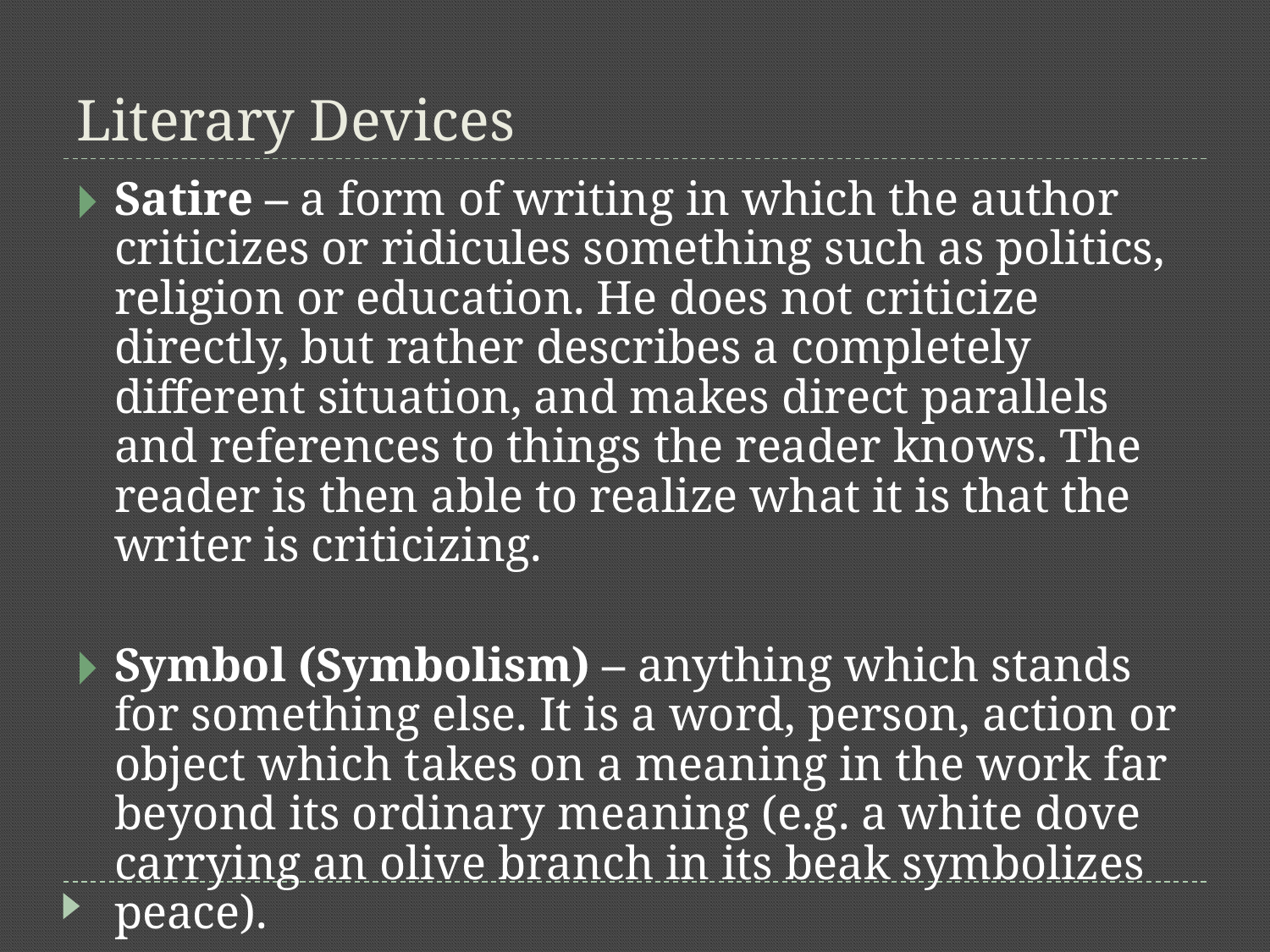

# Literary Devices
Satire – a form of writing in which the author criticizes or ridicules something such as politics, religion or education. He does not criticize directly, but rather describes a completely different situation, and makes direct parallels and references to things the reader knows. The reader is then able to realize what it is that the writer is criticizing.

Symbol (Symbolism) – anything which stands for something else. It is a word, person, action or object which takes on a meaning in the work far beyond its ordinary meaning (e.g. a white dove carrying an olive branch in its beak symbolizes peace).